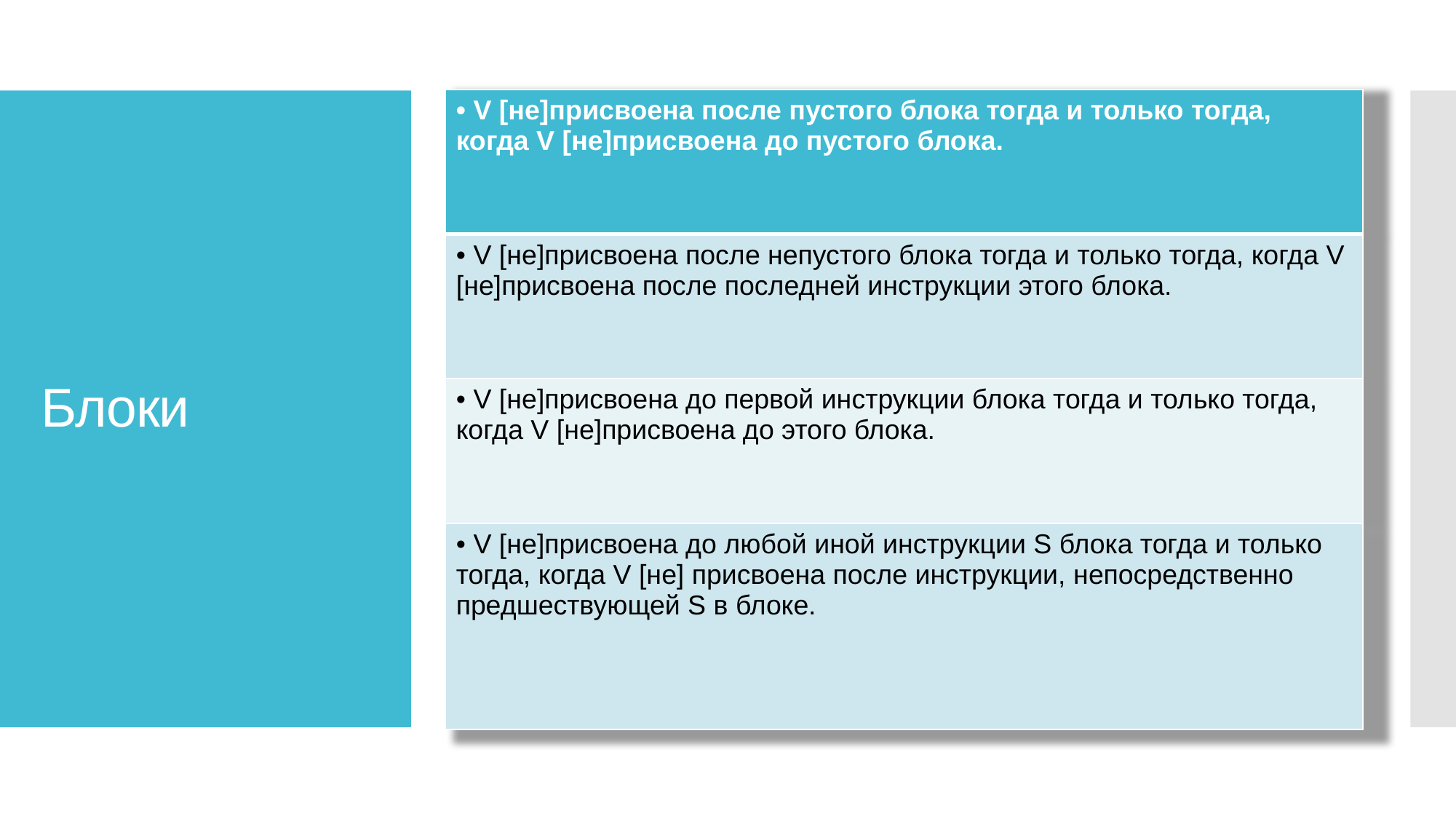

| • V [не]присвоена после пустого блока тогда и только тогда, когда V [не]присвоена до пустого блока. |
| --- |
| • V [не]присвоена после непустого блока тогда и только тогда, когда V [не]присвоена после последней инструкции этого блока. |
| • V [не]присвоена до первой инструкции блока тогда и только тогда, когда V [не]присвоена до этого блока. |
| • V [не]присвоена до любой иной инструкции S блока тогда и только тогда, когда V [не] присвоена после инструкции, непосредственно предшествующей S в блоке. |
# Блоки